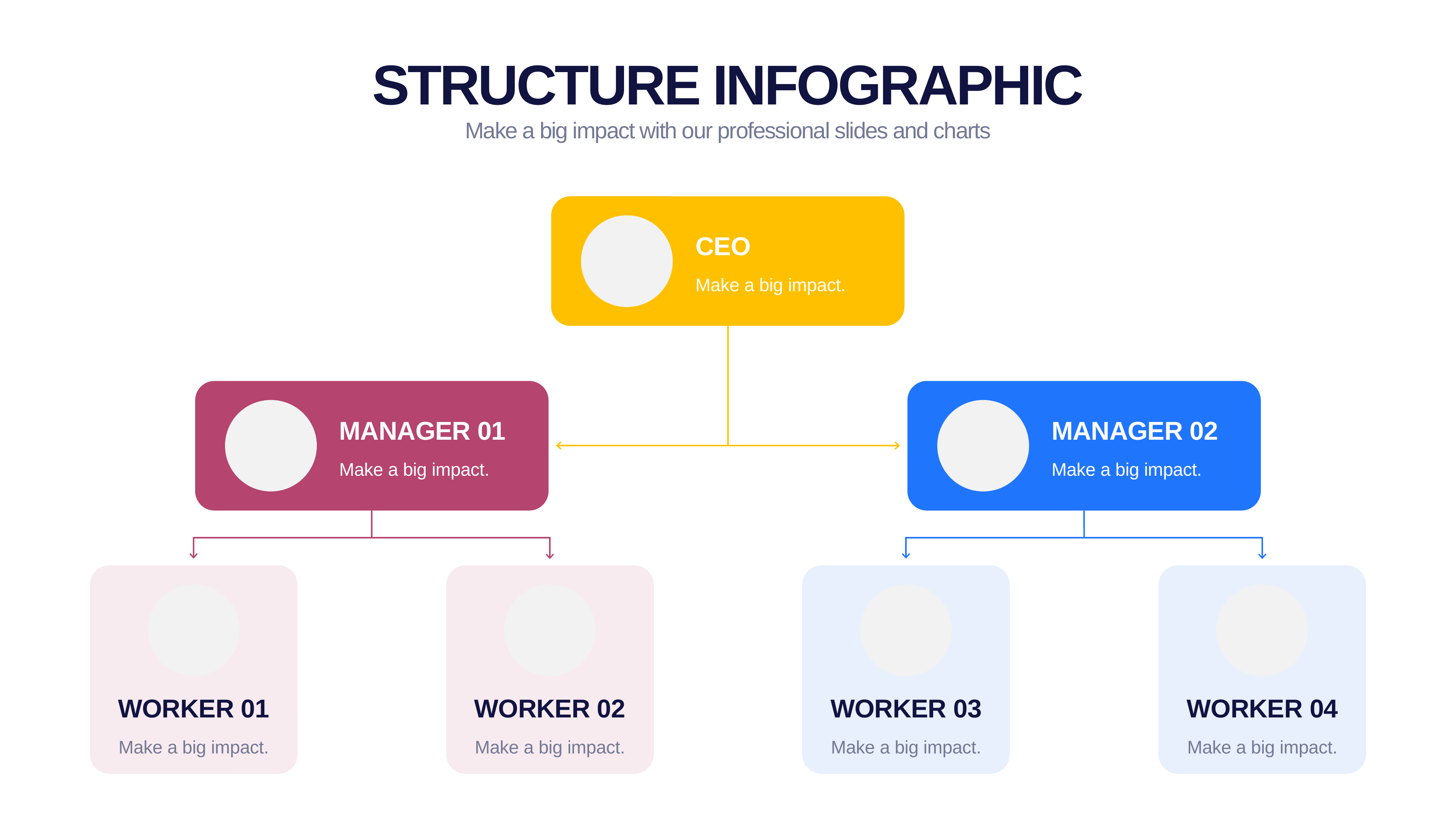

STRUCTURE INFOGRAPHIC
Make a big impact with our professional slides and charts

CEO
Make a big impact.

MANAGER 01
MANAGER 02

Make a big impact.
Make a big impact.

WORKER 01
WORKER 02
WORKER 03
WORKER 04
Make a big impact.
Make a big impact.
Make a big impact.
Make a big impact.